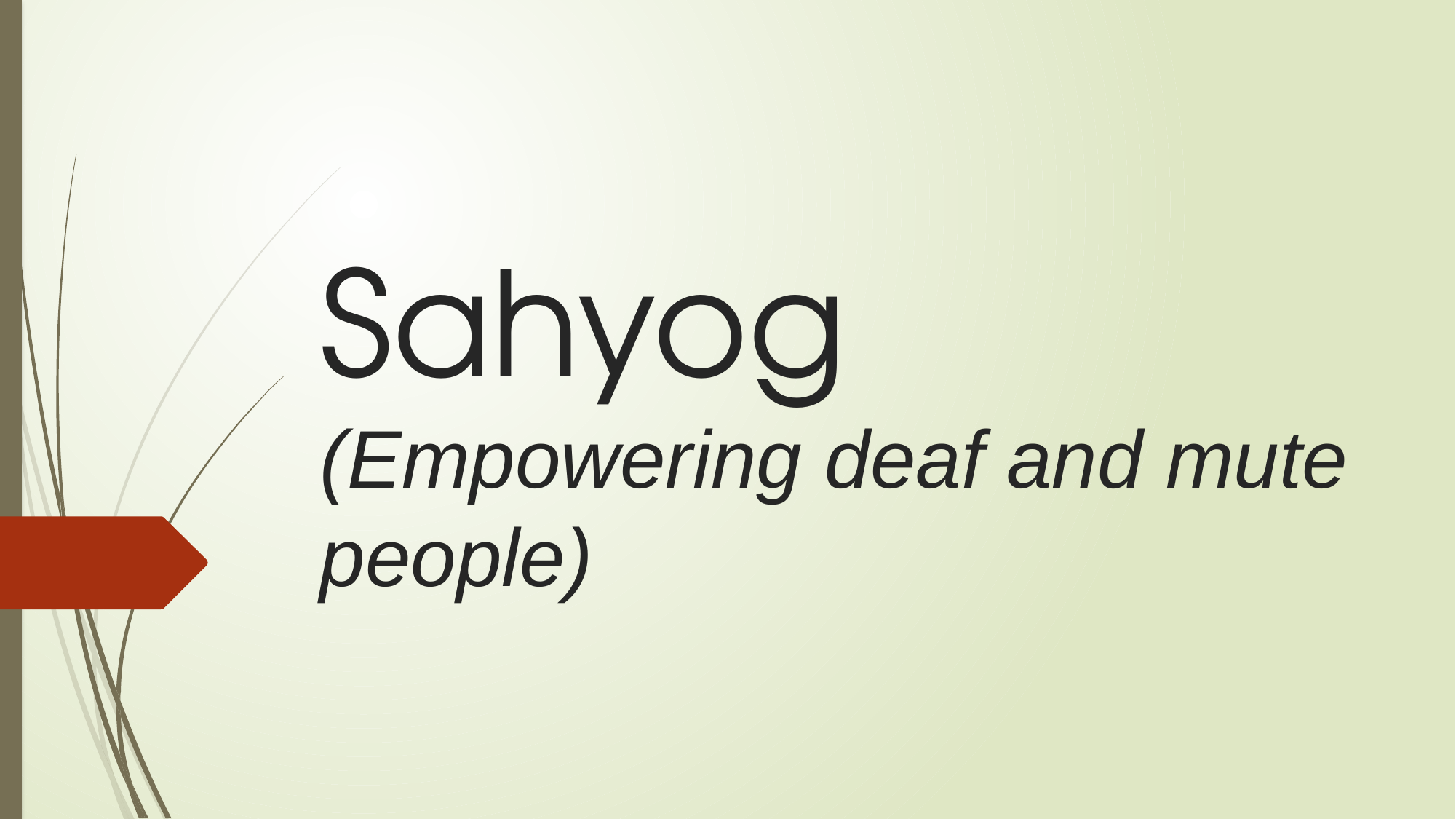

# Sahyog (Empowering deaf and mute people)